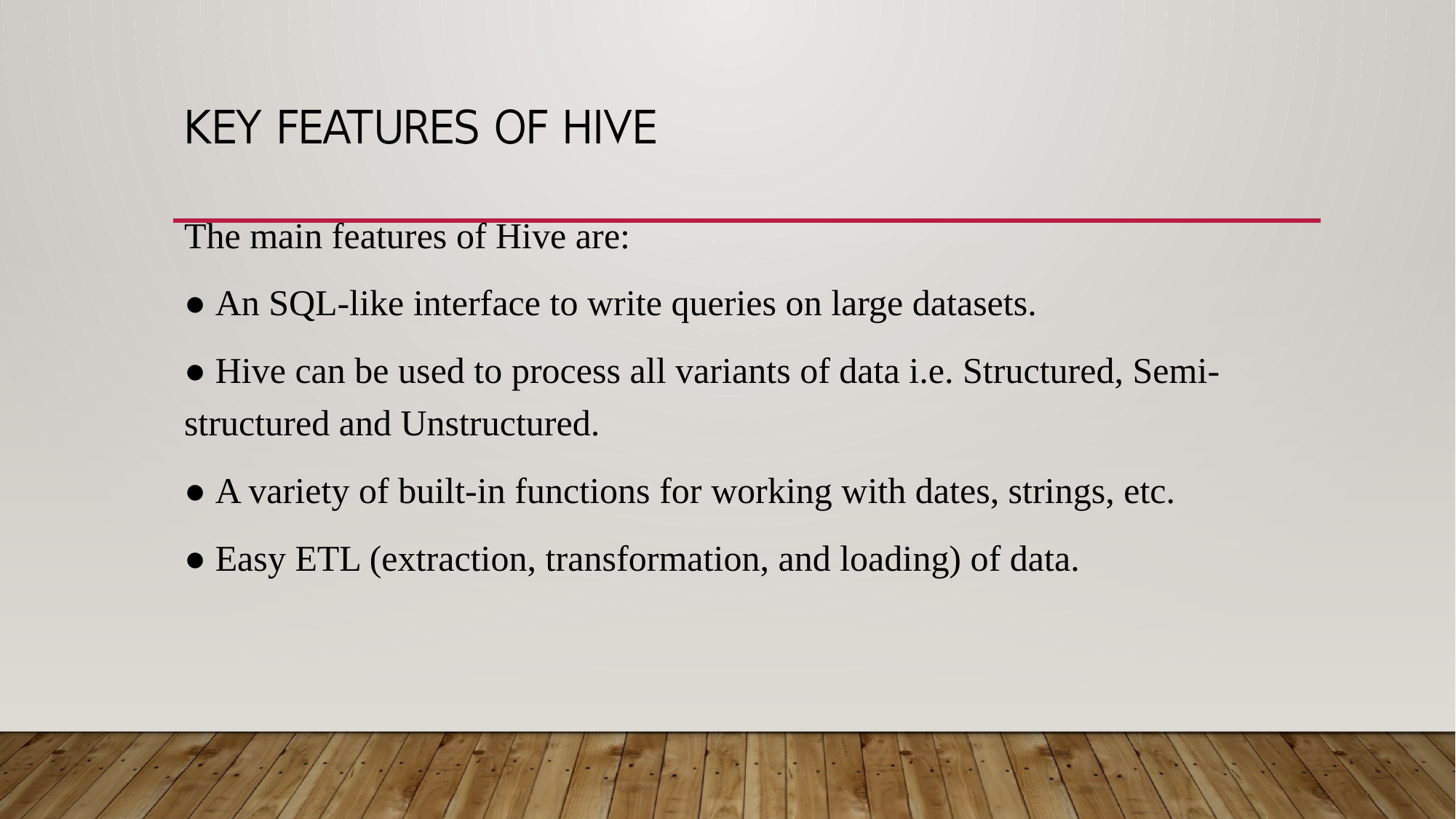

# Key Features OF Hive
The main features of Hive are:
● An SQL-like interface to write queries on large datasets.
● Hive can be used to process all variants of data i.e. Structured, Semi-structured and Unstructured.
● A variety of built-in functions for working with dates, strings, etc.
● Easy ETL (extraction, transformation, and loading) of data.